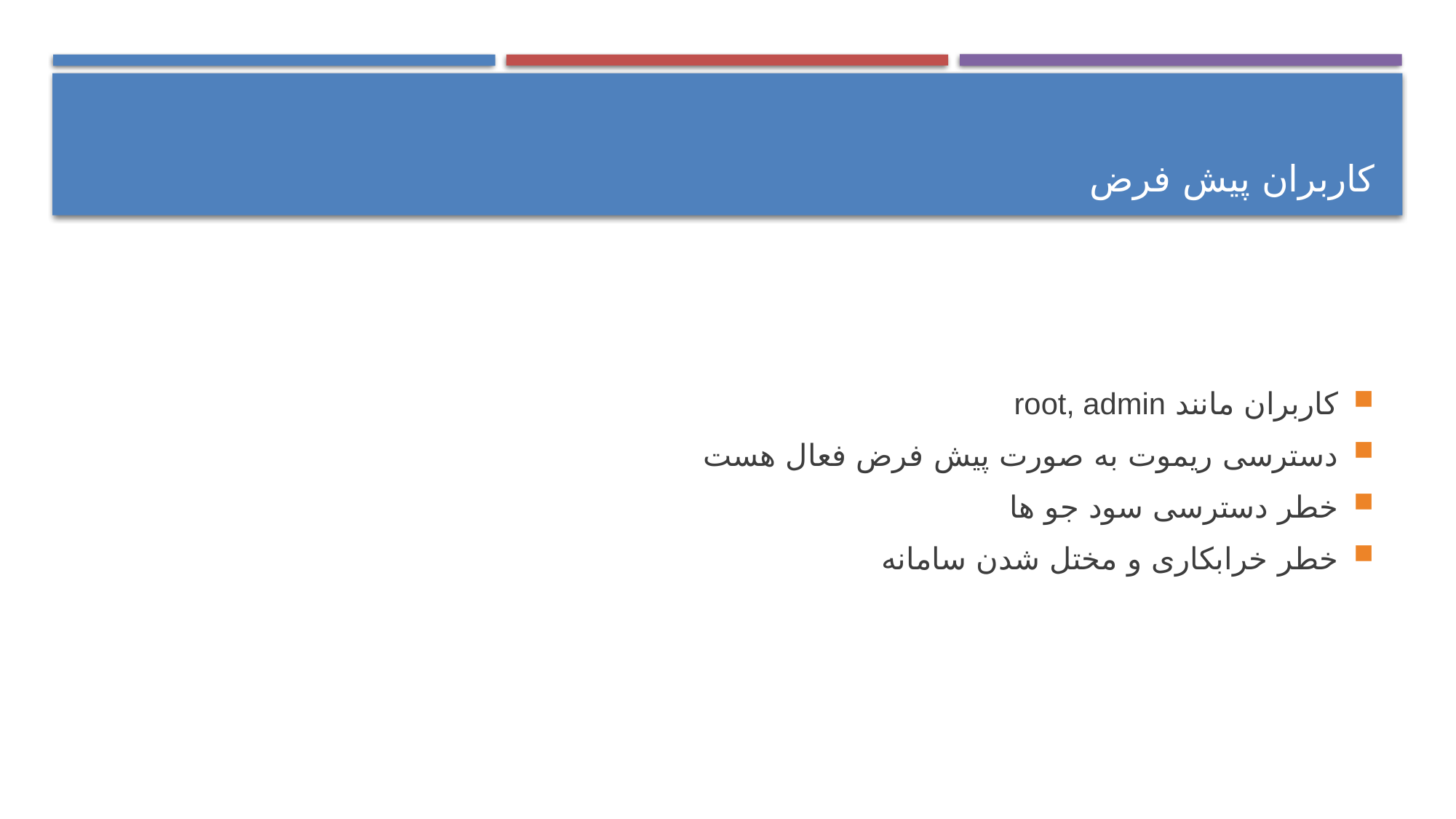

کاربران پیش فرض
کاربران مانند root, admin
دسترسی ریموت به صورت پیش فرض فعال هست
خطر دسترسی سود جو ها
خطر خرابکاری و مختل شدن سامانه